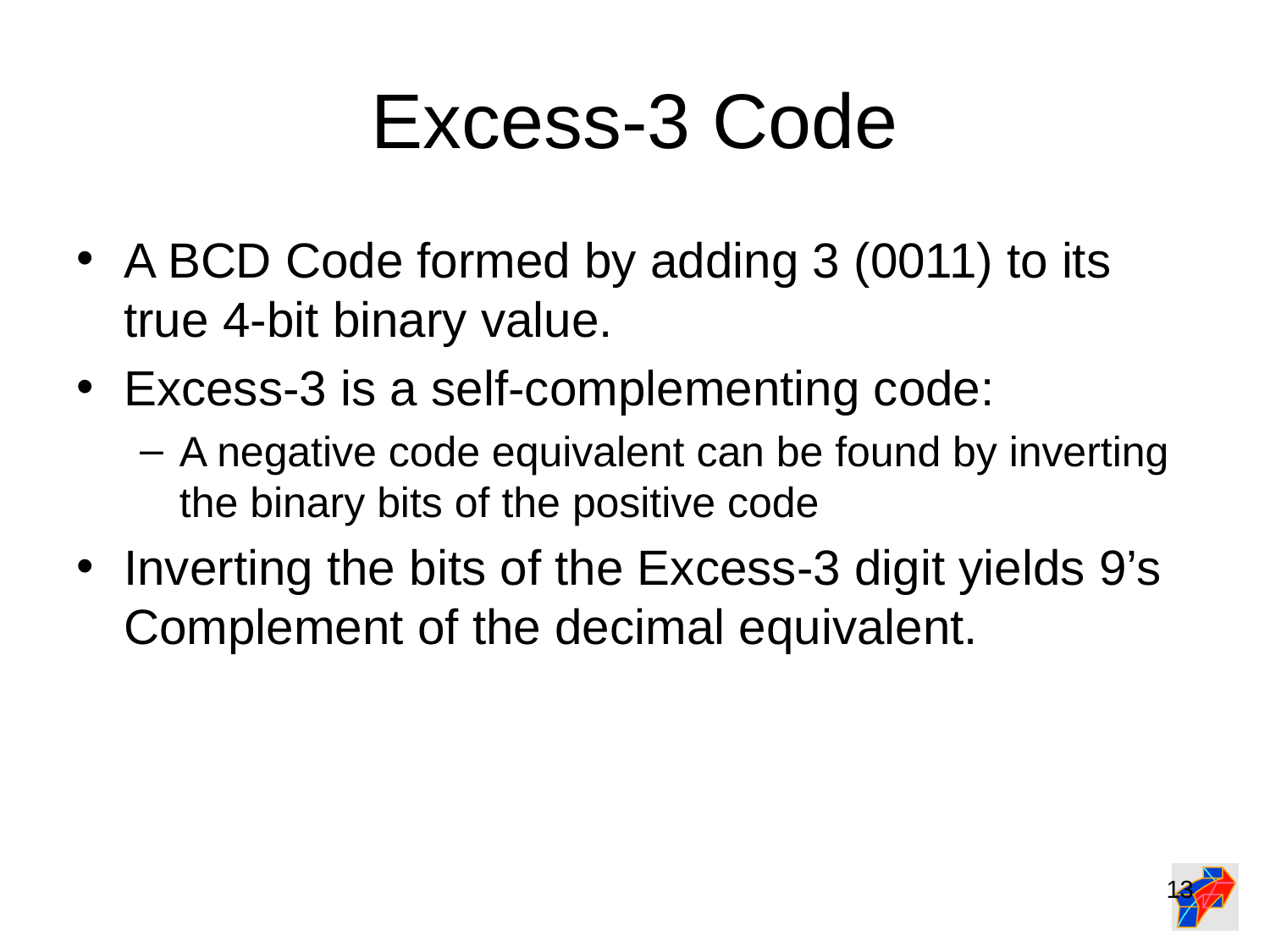

# Excess-3 Code
A BCD Code formed by adding 3 (0011) to its true 4-bit binary value.
Excess-3 is a self-complementing code:
A negative code equivalent can be found by inverting the binary bits of the positive code
Inverting the bits of the Excess-3 digit yields 9’s Complement of the decimal equivalent.
13